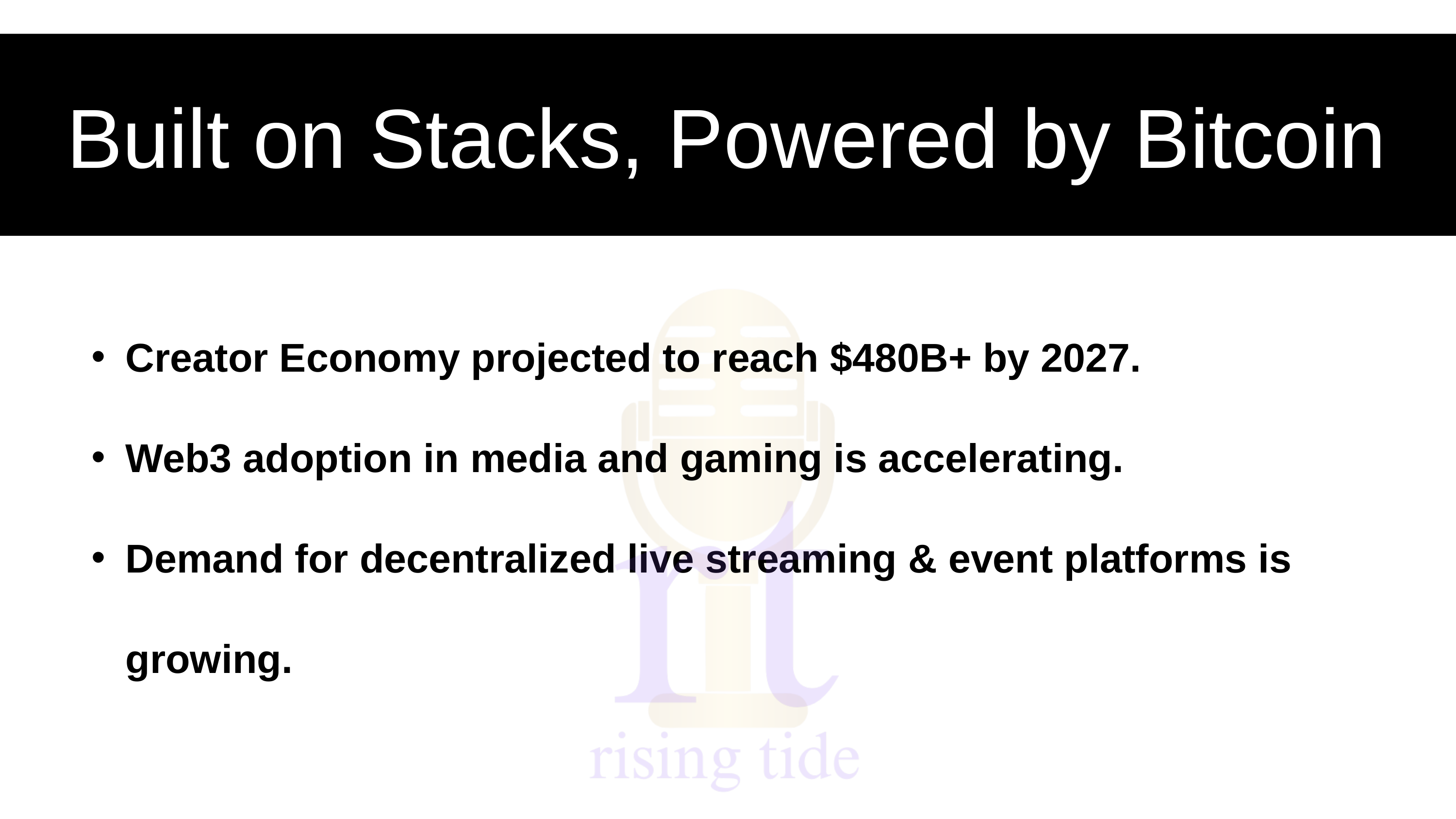

Built on Stacks, Powered by Bitcoin

Creator Economy projected to reach $480B+ by 2027.
Web3 adoption in media and gaming is accelerating.
Demand for decentralized live streaming & event platforms is growing.